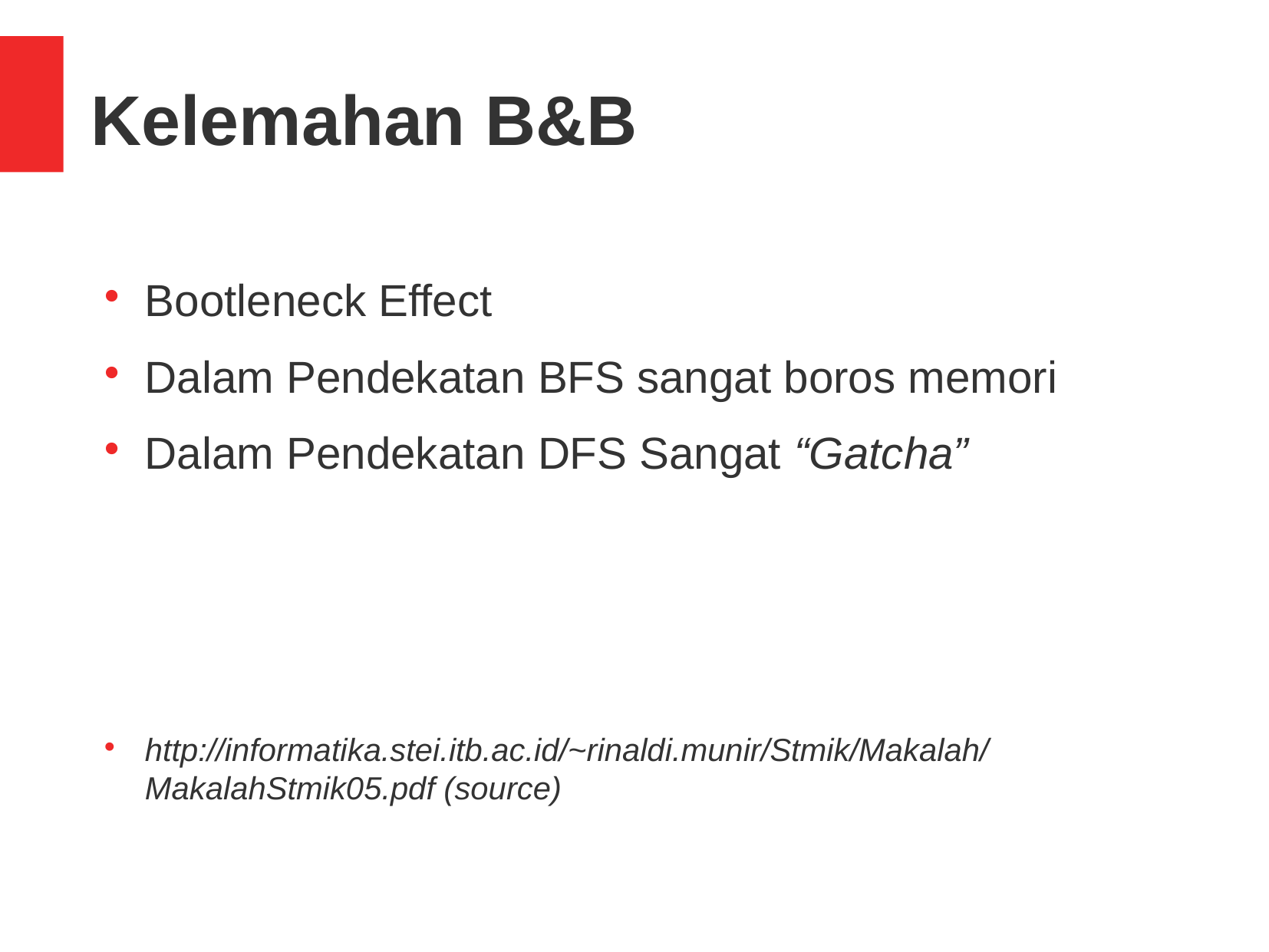

Kelemahan B&B
Bootleneck Effect
Dalam Pendekatan BFS sangat boros memori
Dalam Pendekatan DFS Sangat “Gatcha”

http://informatika.stei.itb.ac.id/~rinaldi.munir/Stmik/Makalah/MakalahStmik05.pdf (source)